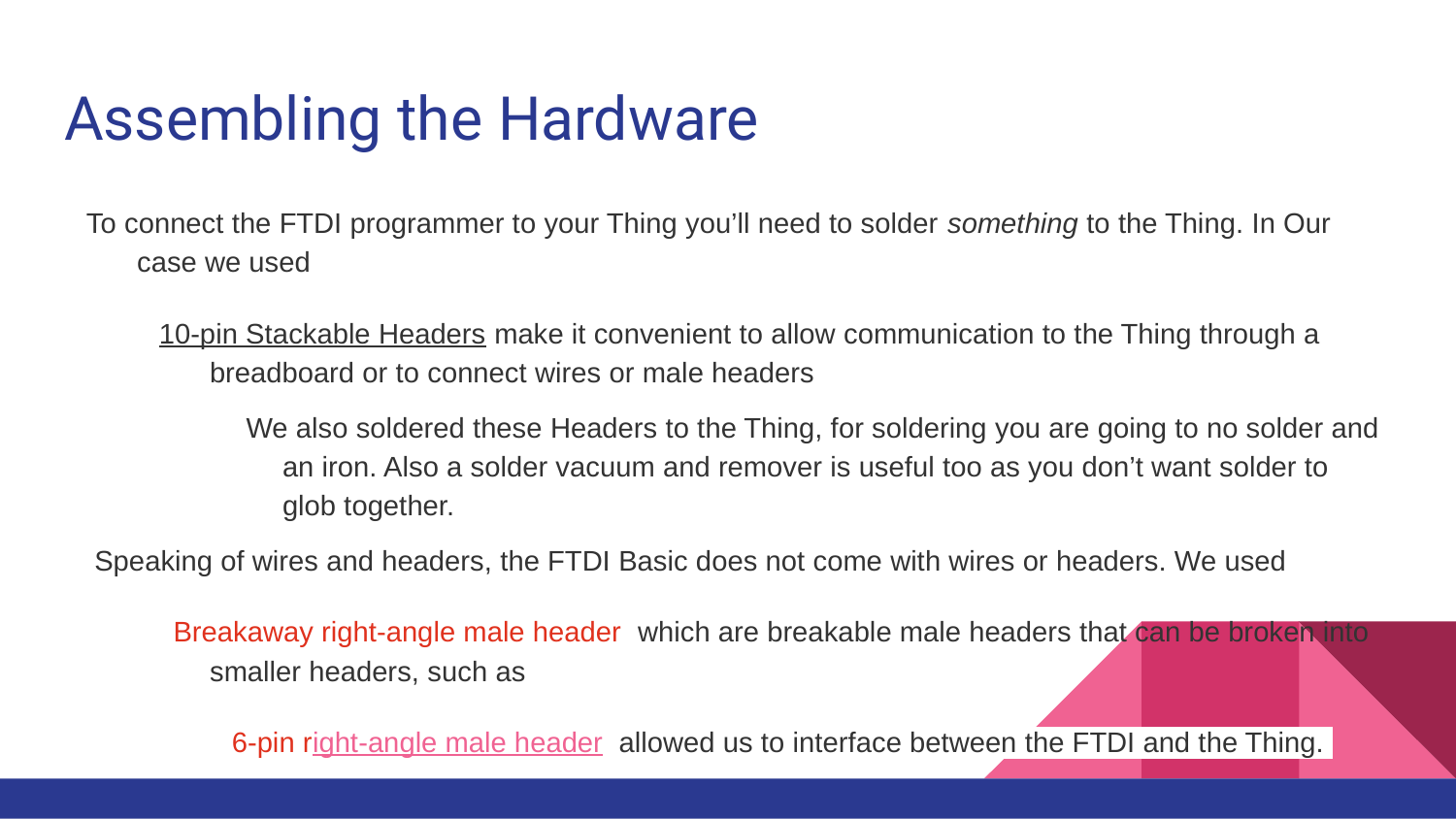

# Assembling the Hardware
To connect the FTDI programmer to your Thing you’ll need to solder something to the Thing. In Our case we used
10-pin Stackable Headers make it convenient to allow communication to the Thing through a breadboard or to connect wires or male headers
We also soldered these Headers to the Thing, for soldering you are going to no solder and an iron. Also a solder vacuum and remover is useful too as you don’t want solder to glob together.
 Speaking of wires and headers, the FTDI Basic does not come with wires or headers. We used
Breakaway right-angle male header  which are breakable male headers that can be broken into smaller headers, such as
6-pin right-angle male header  allowed us to interface between the FTDI and the Thing.